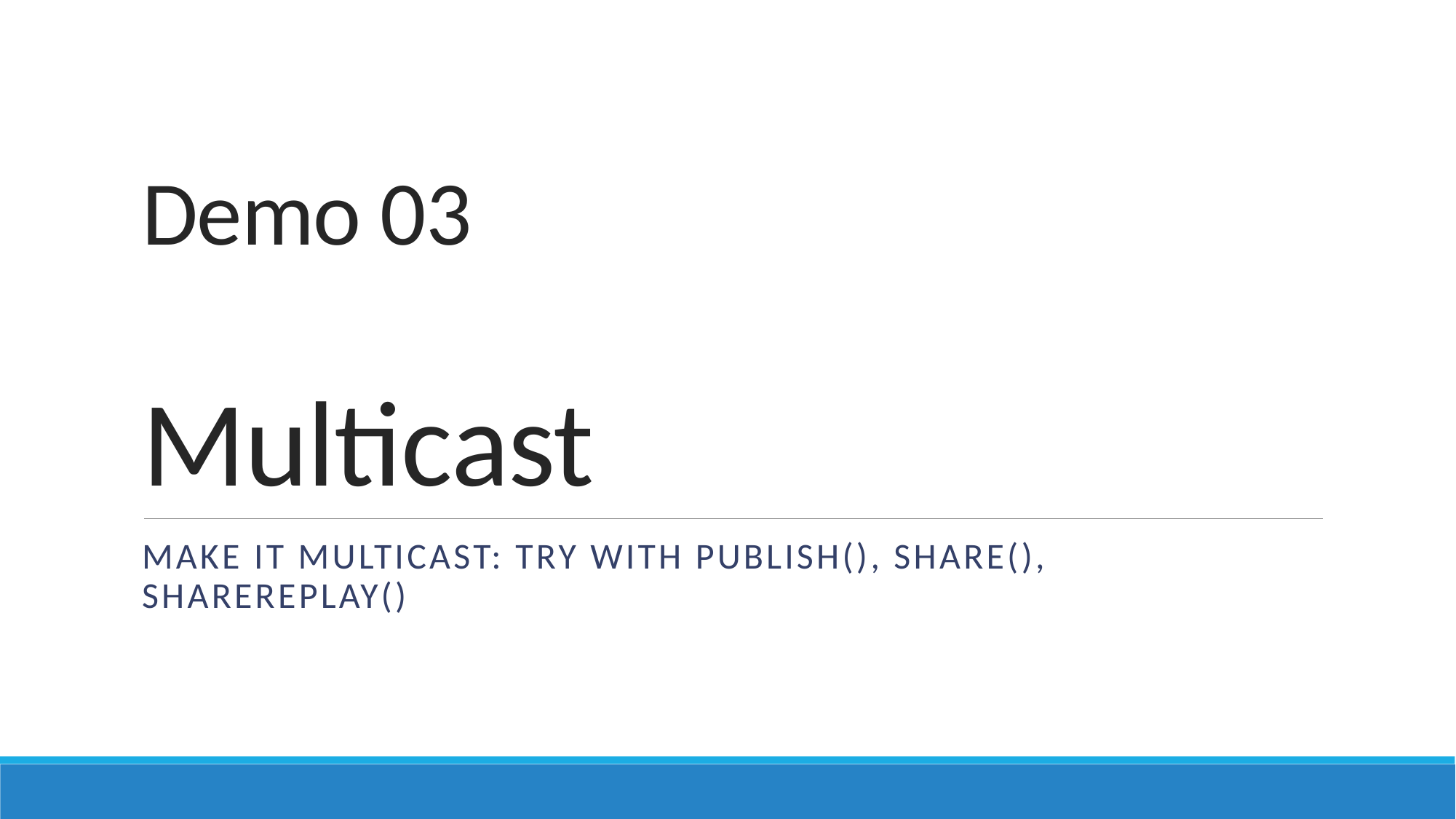

# Demo 03 Multicast
Make it multicast: try with publish(), share(), sharereplay()